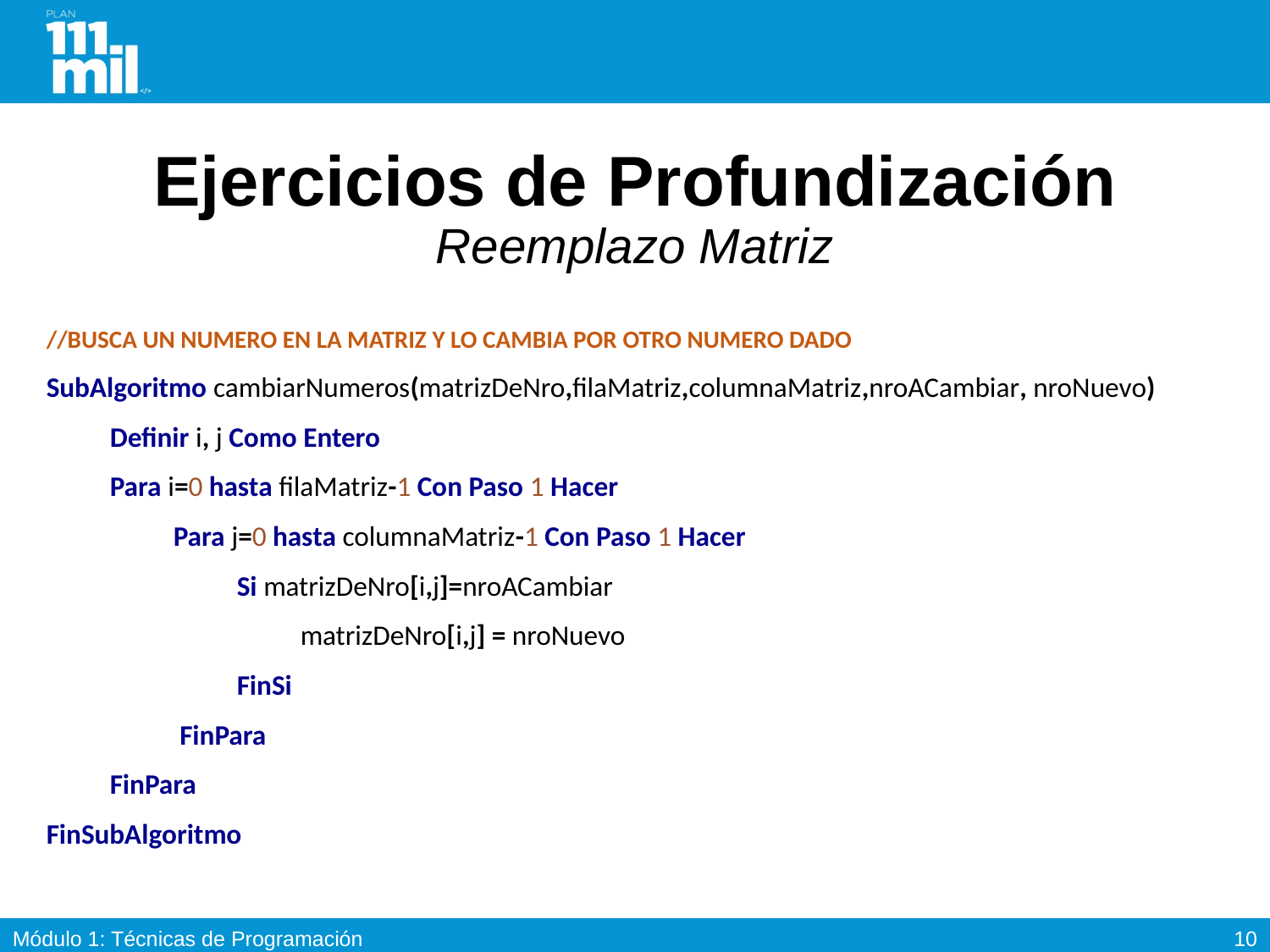

# Ejercicios de Profundización Reemplazo Matriz
//BUSCA UN NUMERO EN LA MATRIZ Y LO CAMBIA POR OTRO NUMERO DADO
SubAlgoritmo cambiarNumeros(matrizDeNro,filaMatriz,columnaMatriz,nroACambiar, nroNuevo)
Definir i, j Como Entero
Para i=0 hasta filaMatriz-1 Con Paso 1 Hacer
Para j=0 hasta columnaMatriz-1 Con Paso 1 Hacer
Si matrizDeNro[i,j]=nroACambiar
matrizDeNro[i,j] = nroNuevo
FinSi
 FinPara
FinPara
FinSubAlgoritmo
10
Módulo 1: Técnicas de Programación